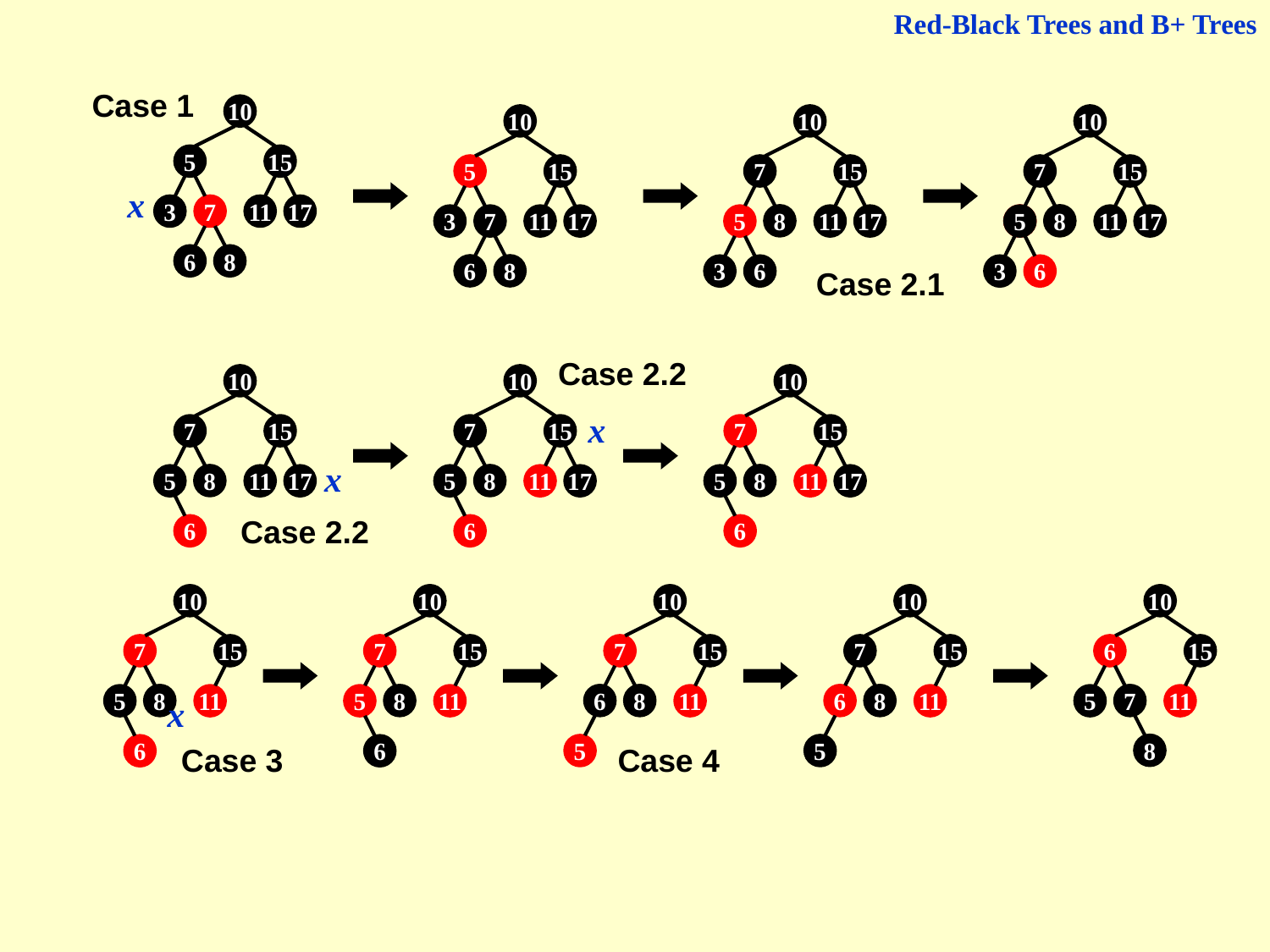

Red-Black Trees and B+ Trees
Case 1
10

5
15
x

3
7
11
17

6
8
10

5
15

3
7
11
17

6
8

10

7
15

8
5
11
17

3
6
10

7
15

8
5
11
17

3
6
5
Case 2.1
Case 2.2
10

7
15

8
5
11
17

6
10

7
15

8
5
11
17

6
10

7
15

8
5
11
17

6
x
x
Case 2.2
10

7
15

8
5
11

6
10

7
15

8
5
11

6
10

7
15

6
8
11

5
10

7
15

6
8
11

5
10

6
15

7
5
11

8
x
Case 3
Case 4
7